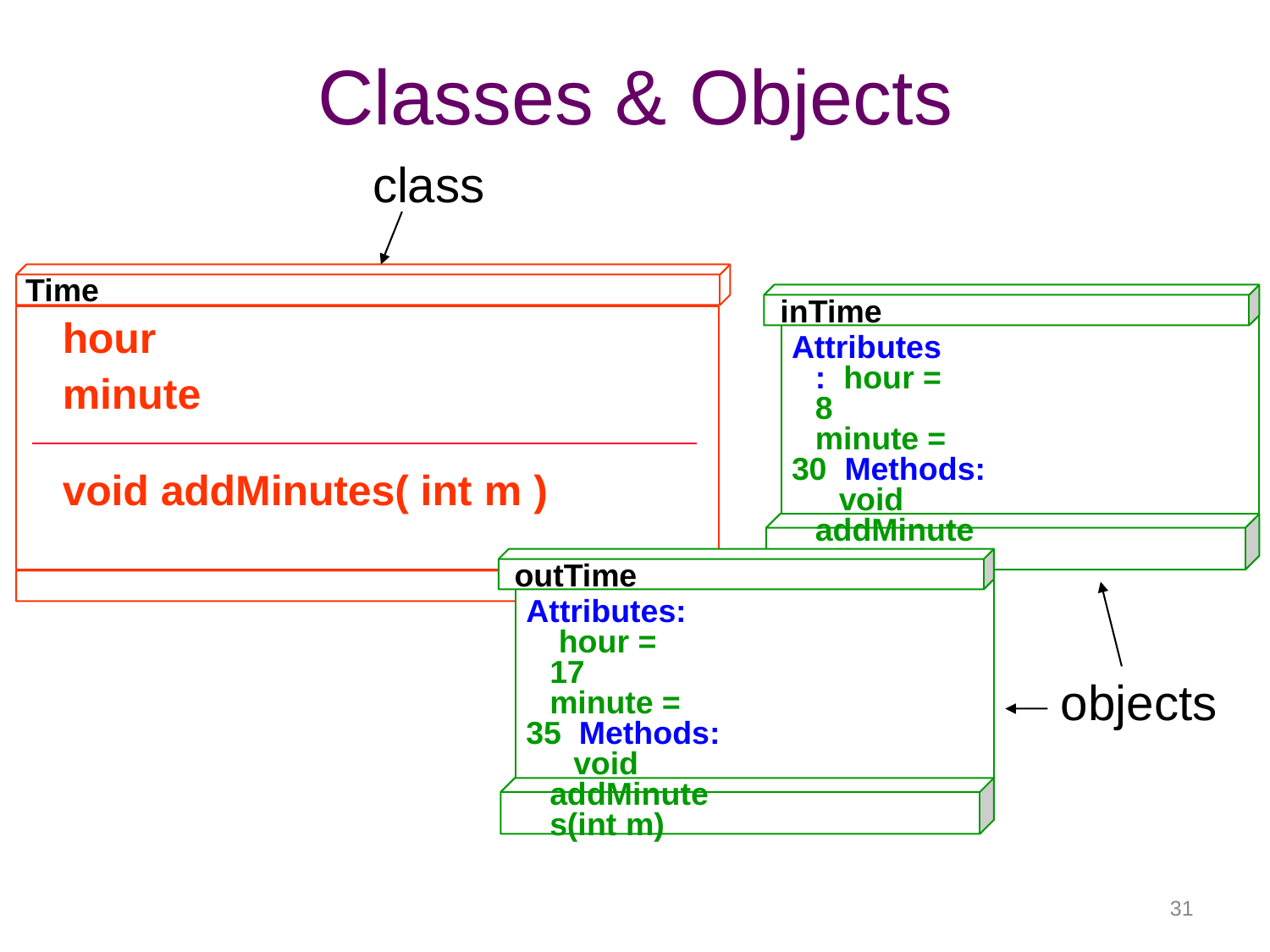

# Classes & Objects
class

Time

inTime
hour  minute
Attributes:  hour = 8
minute = 30  Methods:
void addMinutes(int m)
void addMinutes( int m )

outTime

Attributes:  hour = 17
minute = 35  Methods:
void addMinutes(int m)
objects
31